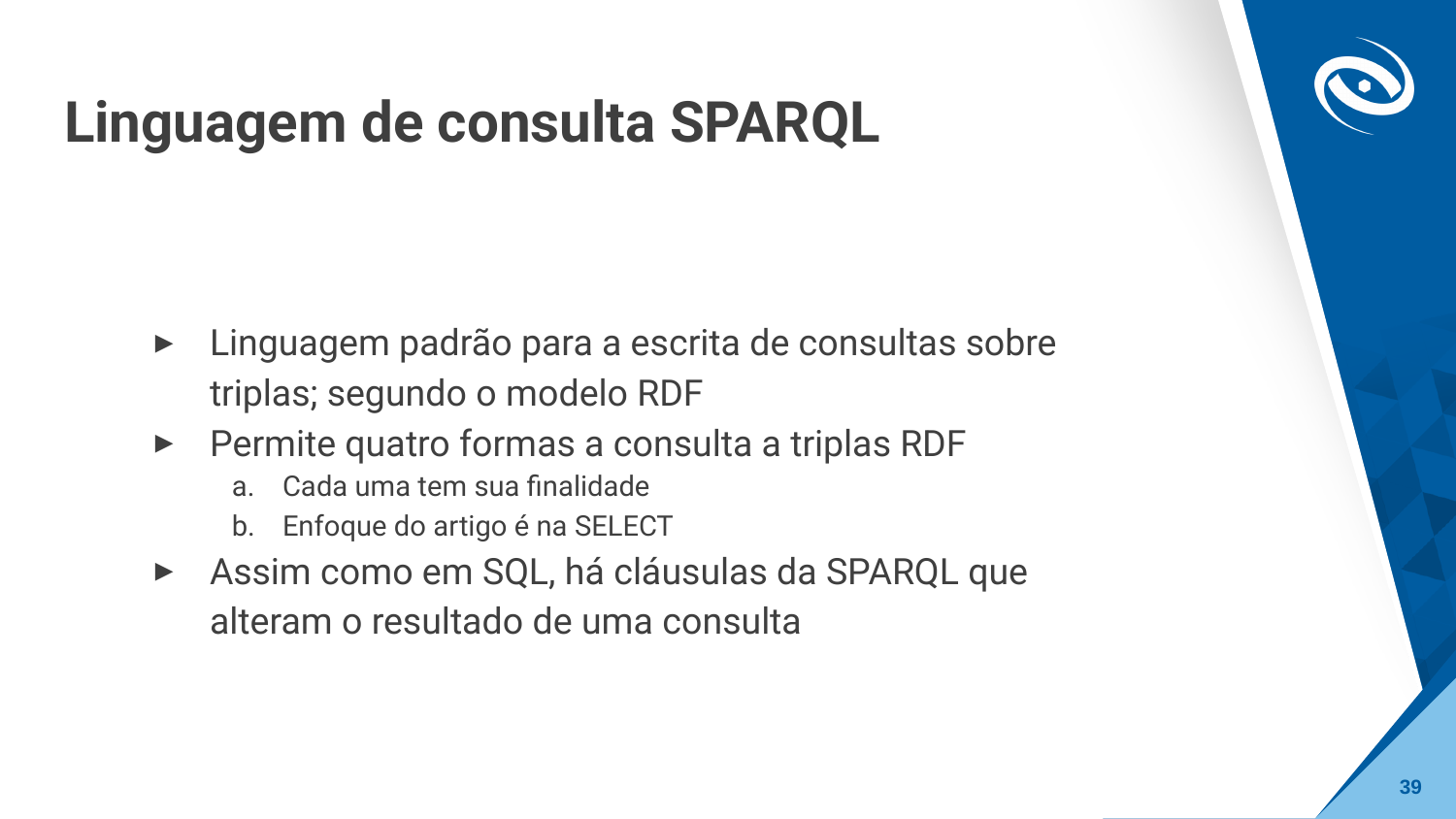

# Linguagem de consulta SPARQL

Linguagem padrão para a escrita de consultas sobre triplas; segundo o modelo RDF
Permite quatro formas a consulta a triplas RDF
Cada uma tem sua finalidade
Enfoque do artigo é na SELECT
Assim como em SQL, há cláusulas da SPARQL que alteram o resultado de uma consulta
39